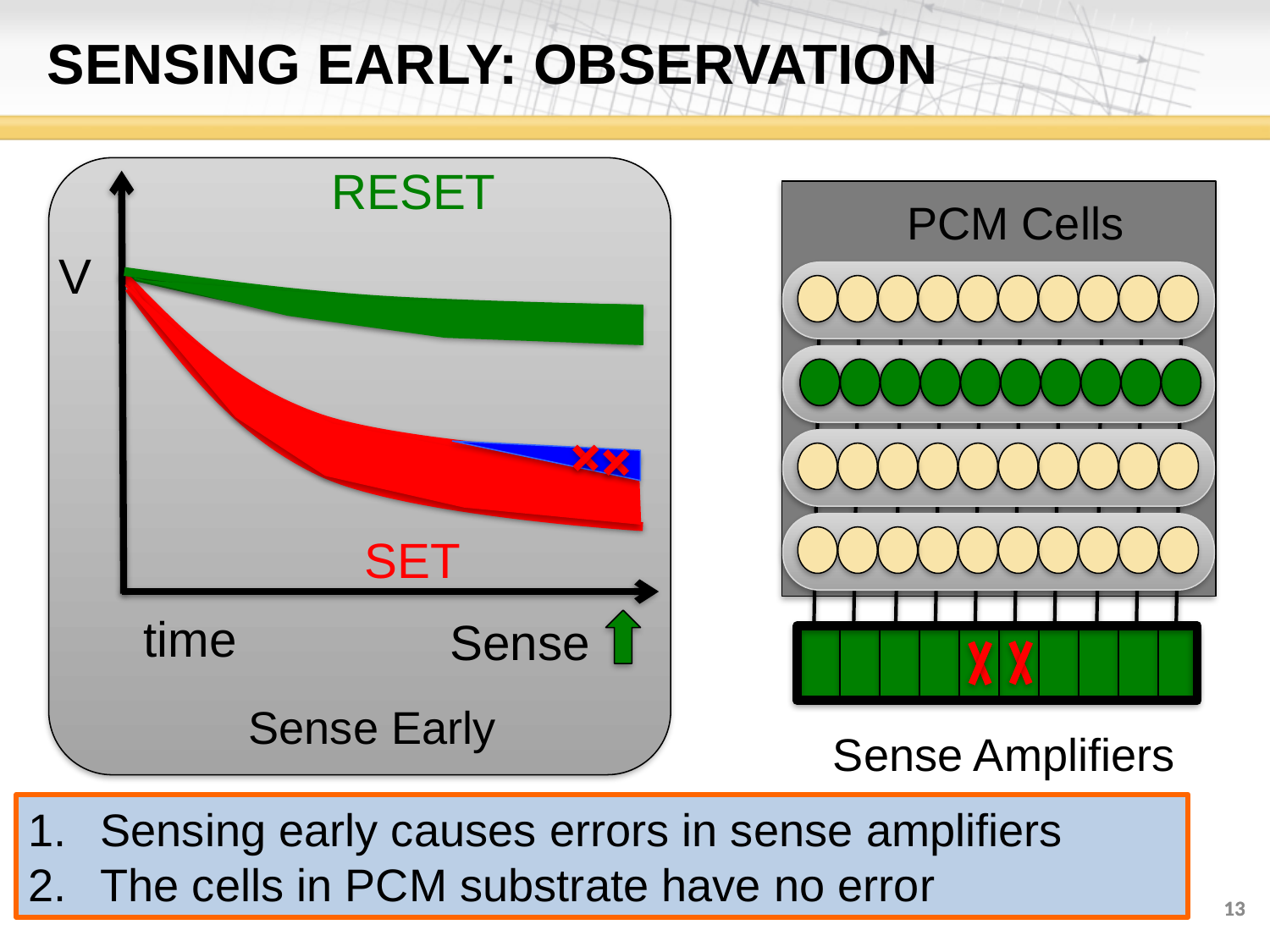

# SENSING EARLY: OBSERVATION
RESET

V
time

PCM Cells

SET
Sense

Sense Early
Sense Amplifiers
Sensing early causes errors in sense amplifiers
The cells in PCM substrate have no error
13
13